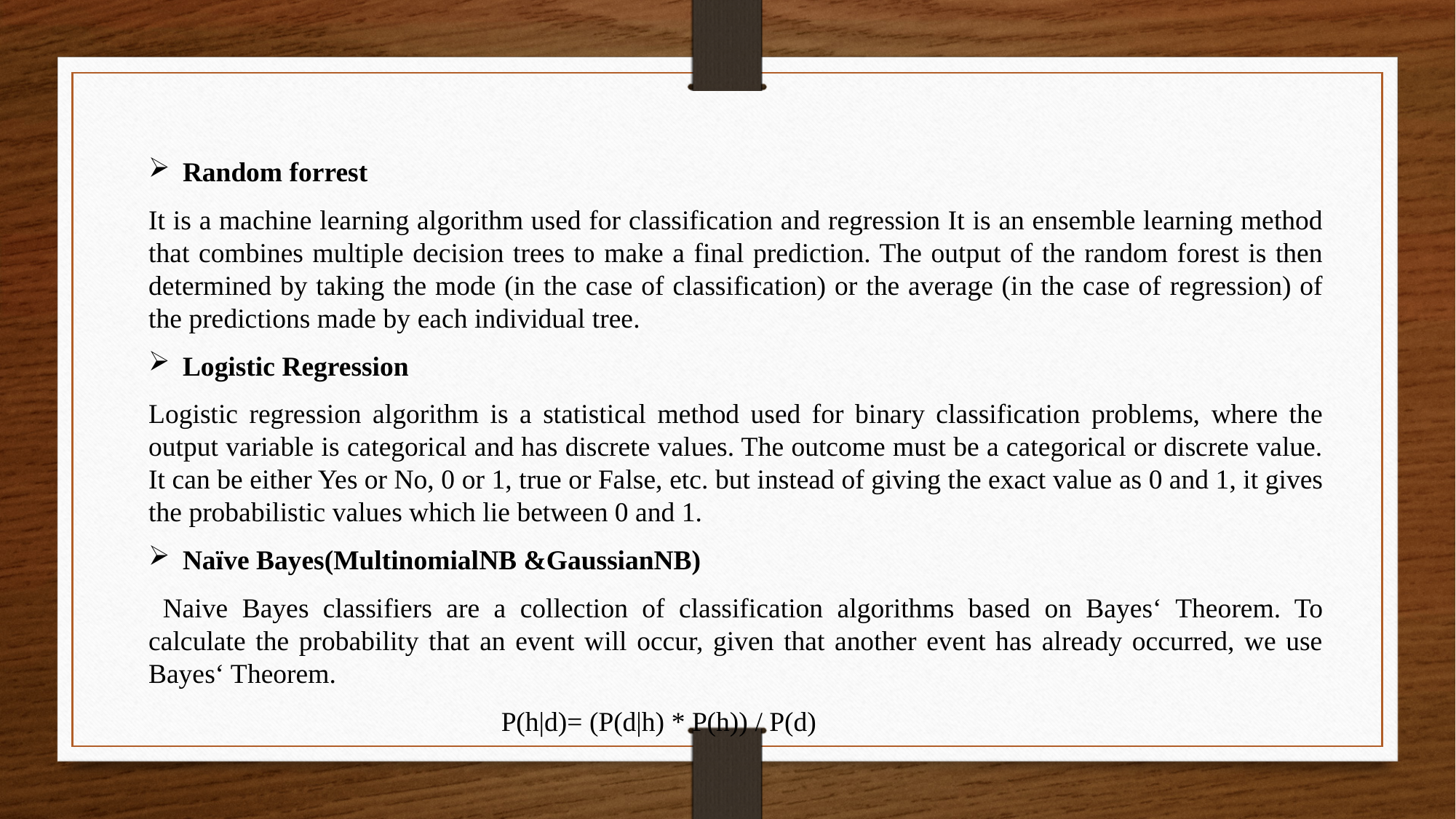

Random forrest
It is a machine learning algorithm used for classification and regression It is an ensemble learning method that combines multiple decision trees to make a final prediction. The output of the random forest is then determined by taking the mode (in the case of classification) or the average (in the case of regression) of the predictions made by each individual tree.
Logistic Regression
Logistic regression algorithm is a statistical method used for binary classification problems, where the output variable is categorical and has discrete values. The outcome must be a categorical or discrete value. It can be either Yes or No, 0 or 1, true or False, etc. but instead of giving the exact value as 0 and 1, it gives the probabilistic values which lie between 0 and 1.
Naïve Bayes(MultinomialNB &GaussianNB)
 Naive Bayes classifiers are a collection of classification algorithms based on Bayes‘ Theorem. To calculate the probability that an event will occur, given that another event has already occurred, we use Bayes‘ Theorem.
                                                   P(h|d)= (P(d|h) * P(h)) / P(d)